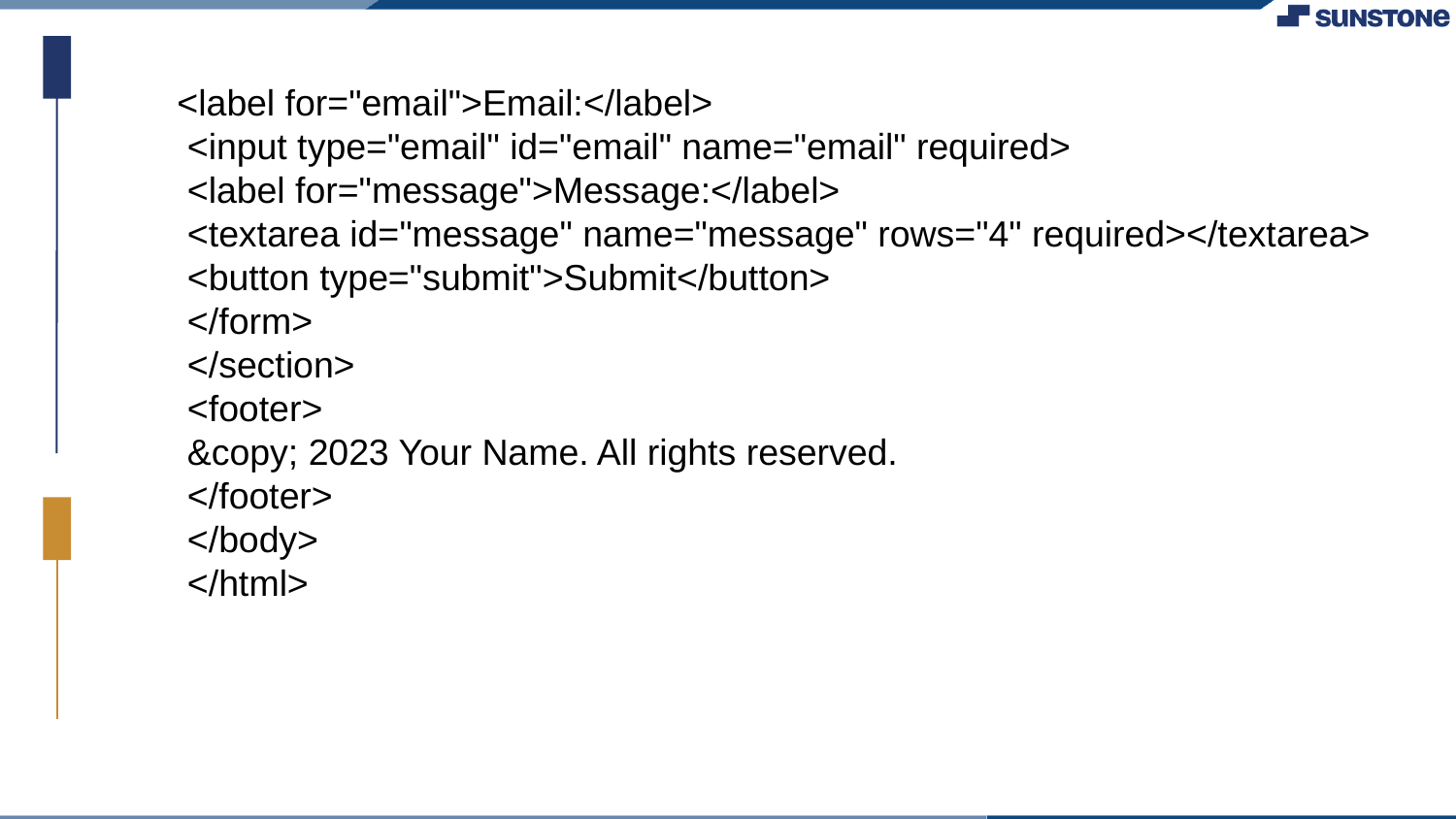

<label for="email">Email:</label>
 <input type="email" id="email" name="email" required>
 <label for="message">Message:</label>
 <textarea id="message" name="message" rows="4" required></textarea>
 <button type="submit">Submit</button>
 </form>
 </section>
 <footer>
 &copy; 2023 Your Name. All rights reserved.
 </footer>
 </body>
 </html>